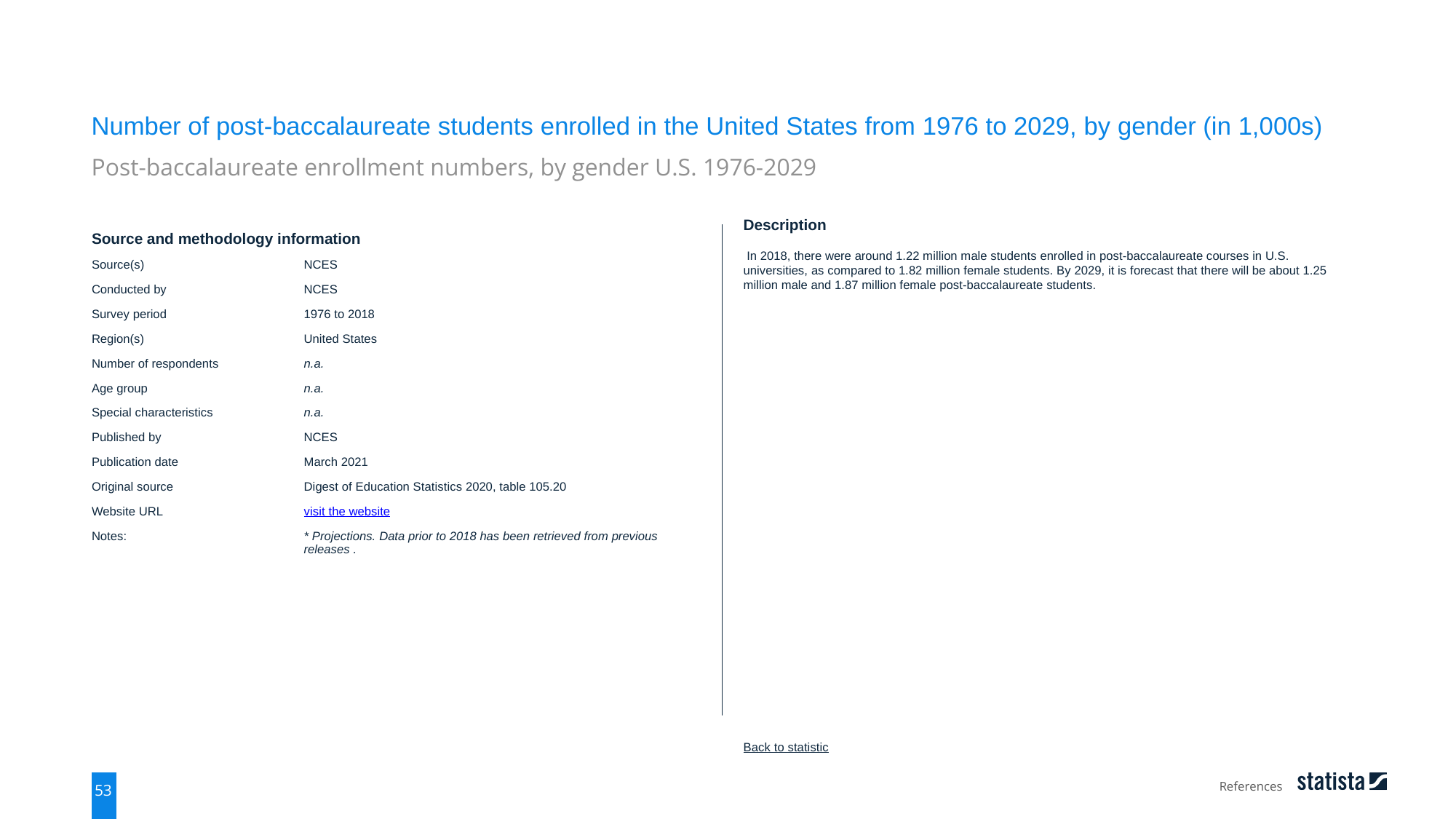

Number of post-baccalaureate students enrolled in the United States from 1976 to 2029, by gender (in 1,000s)
Post-baccalaureate enrollment numbers, by gender U.S. 1976-2029
| Source and methodology information |  |
| --- | --- |
| Source(s) | NCES |
| Conducted by | NCES |
| Survey period | 1976 to 2018 |
| Region(s) | United States |
| Number of respondents | n.a. |
| Age group | n.a. |
| Special characteristics | n.a. |
| Published by | NCES |
| Publication date | March 2021 |
| Original source | Digest of Education Statistics 2020, table 105.20 |
| Website URL | visit the website |
| Notes: | \* Projections. Data prior to 2018 has been retrieved from previous releases . |

Description

 In 2018, there were around 1.22 million male students enrolled in post-baccalaureate courses in U.S. universities, as compared to 1.82 million female students. By 2029, it is forecast that there will be about 1.25 million male and 1.87 million female post-baccalaureate students.
Back to statistic
References

53